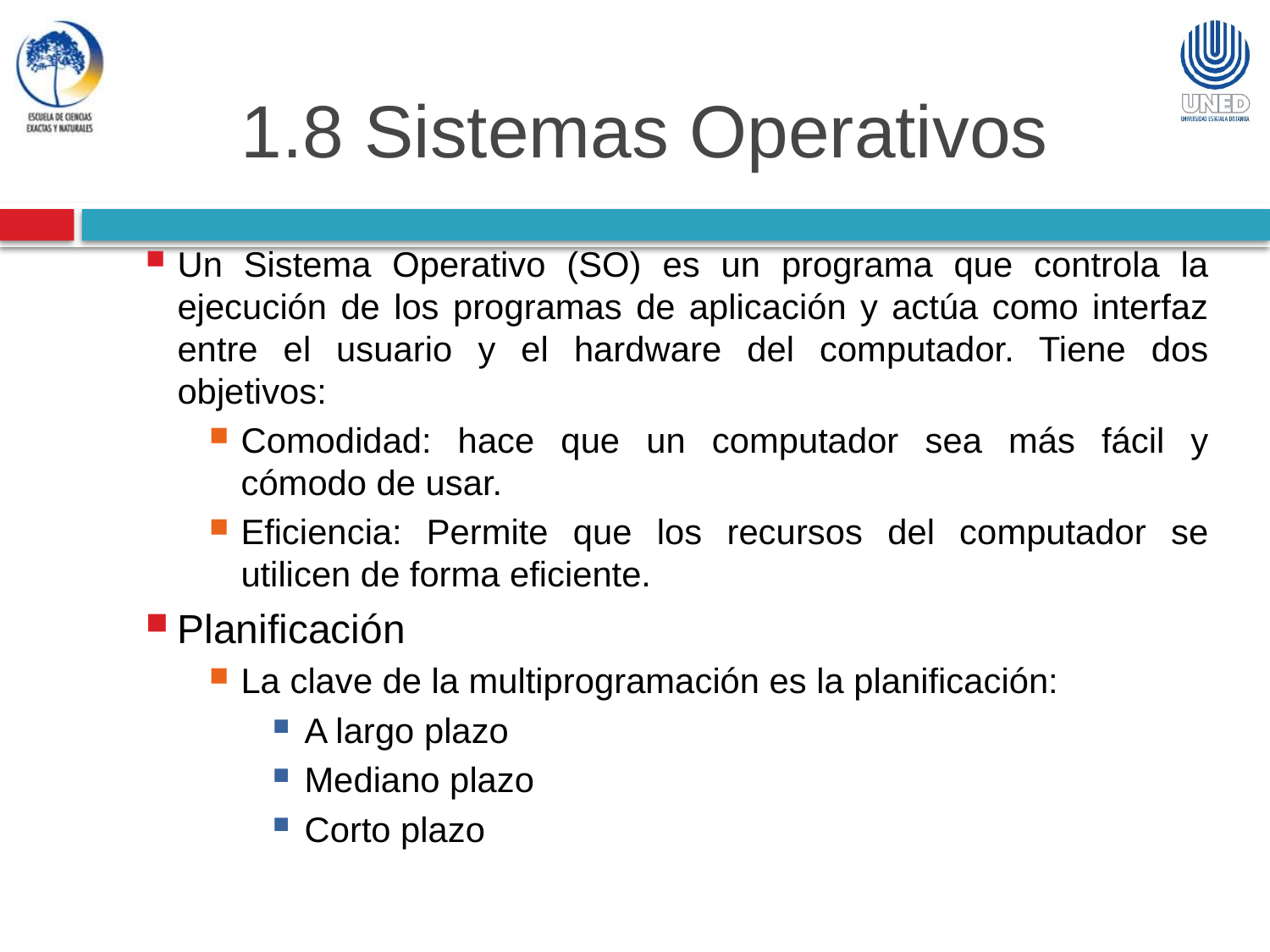

1.8 Sistemas Operativos
Un Sistema Operativo (SO) es un programa que controla la ejecución de los programas de aplicación y actúa como interfaz entre el usuario y el hardware del computador. Tiene dos objetivos:
Comodidad: hace que un computador sea más fácil y cómodo de usar.
Eficiencia: Permite que los recursos del computador se utilicen de forma eficiente.
Planificación
La clave de la multiprogramación es la planificación:
A largo plazo
Mediano plazo
Corto plazo